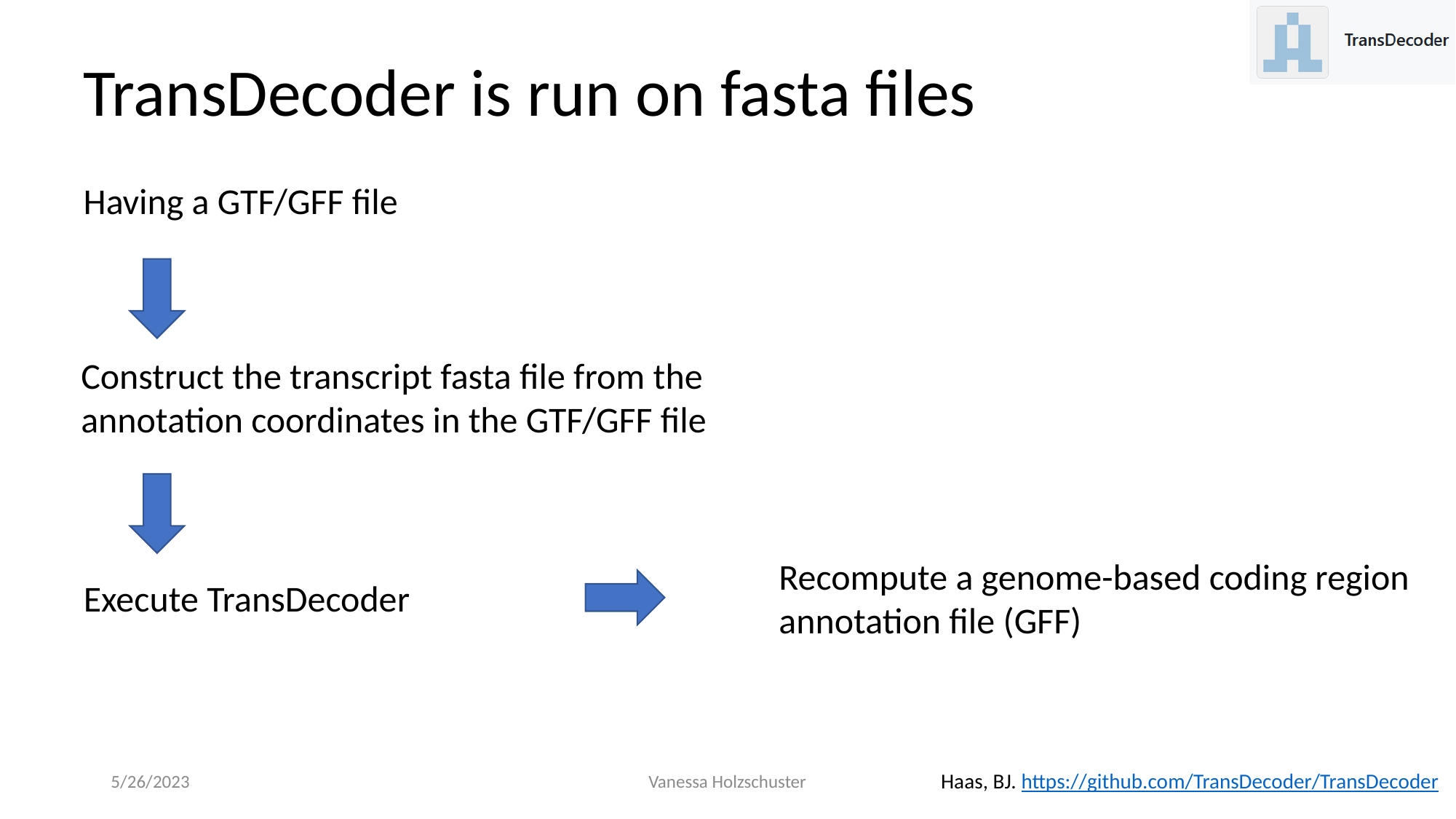

# TransDecoder is run on fasta files
Having a GTF/GFF file

Construct the transcript fasta file from the annotation coordinates in the GTF/GFF file

Recompute a genome-based coding region annotation file (GFF)

Execute TransDecoder
5/26/2023
Vanessa Holzschuster